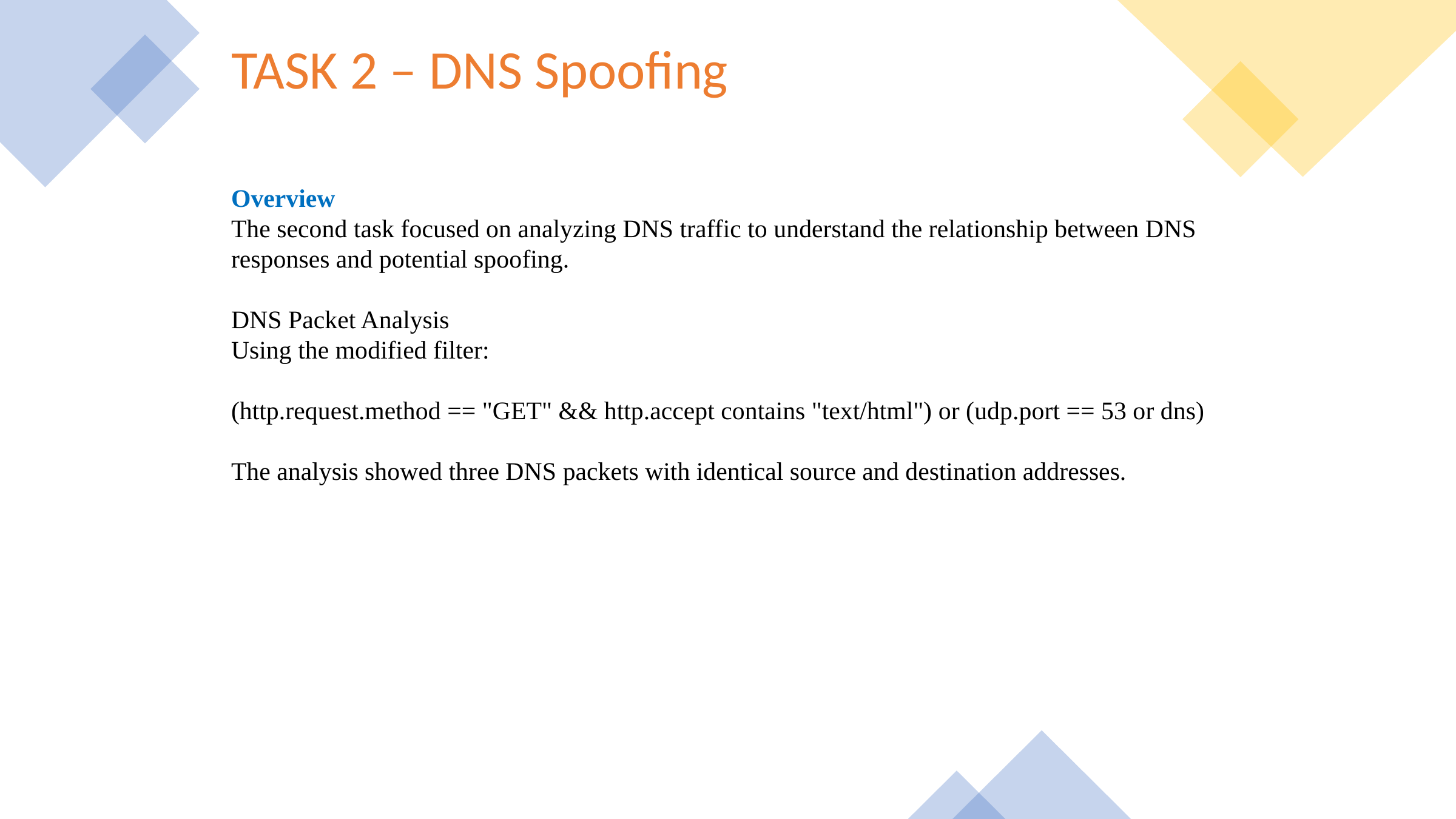

TASK 2 – DNS Spoofing

Overview
The second task focused on analyzing DNS traffic to understand the relationship between DNS responses and potential spoofing.

DNS Packet Analysis
Using the modified filter:

(http.request.method == "GET" && http.accept contains "text/html") or (udp.port == 53 or dns)

The analysis showed three DNS packets with identical source and destination addresses.